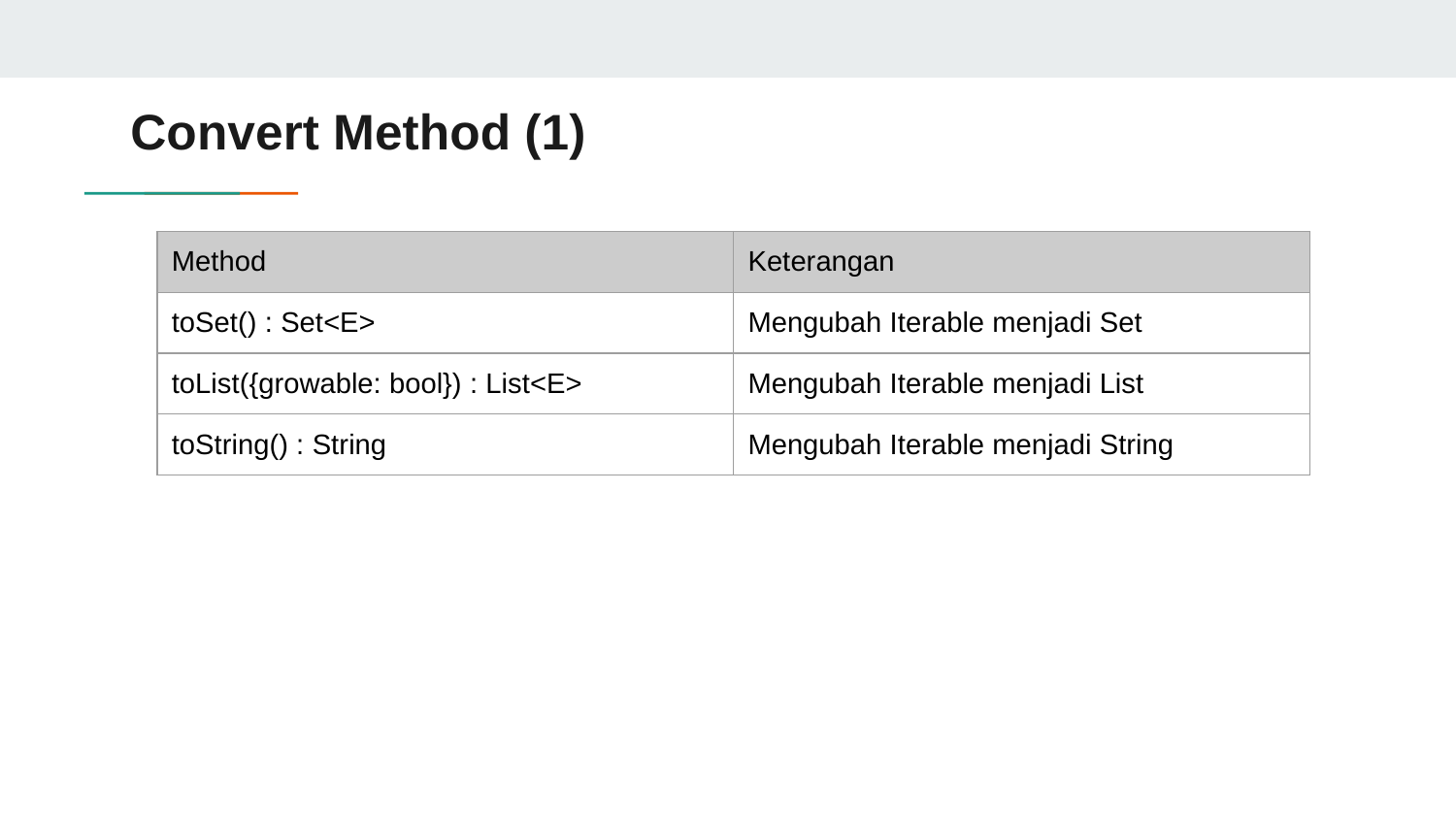

# Convert Method (1)
| Method | Keterangan |
| --- | --- |
| toSet() : Set<E> | Mengubah Iterable menjadi Set |
| toList({growable: bool}) : List<E> | Mengubah Iterable menjadi List |
| toString() : String | Mengubah Iterable menjadi String |